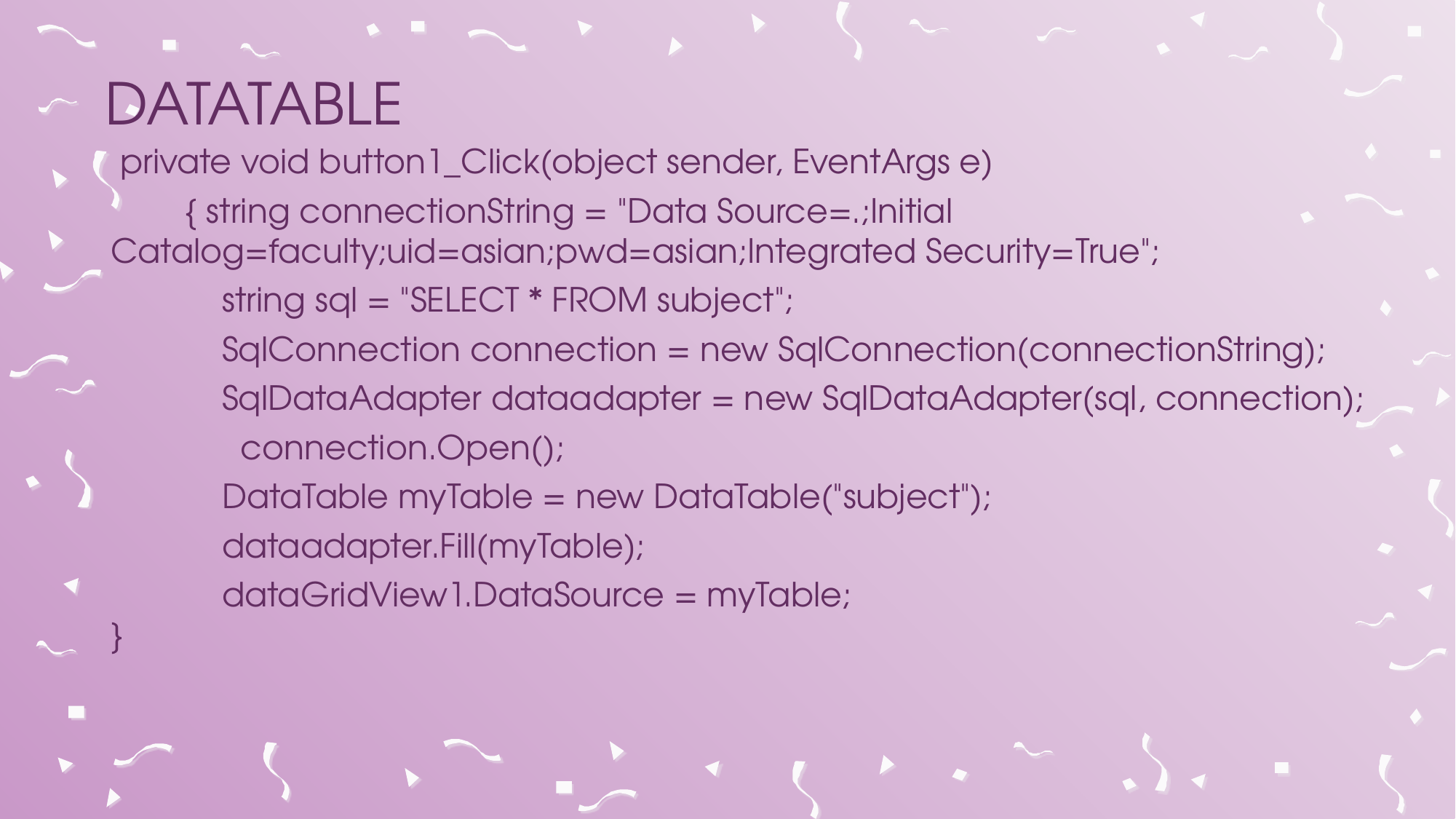

# DataTable
 private void button1_Click(object sender, EventArgs e)
        { string connectionString = "Data Source=.;Initial Catalog=faculty;uid=asian;pwd=asian;Integrated Security=True";
            string sql = "SELECT * FROM subject";
            SqlConnection connection = new SqlConnection(connectionString);
            SqlDataAdapter dataadapter = new SqlDataAdapter(sql, connection);
              connection.Open();
            DataTable myTable = new DataTable("subject");
            dataadapter.Fill(myTable);
            dataGridView1.DataSource = myTable;
}